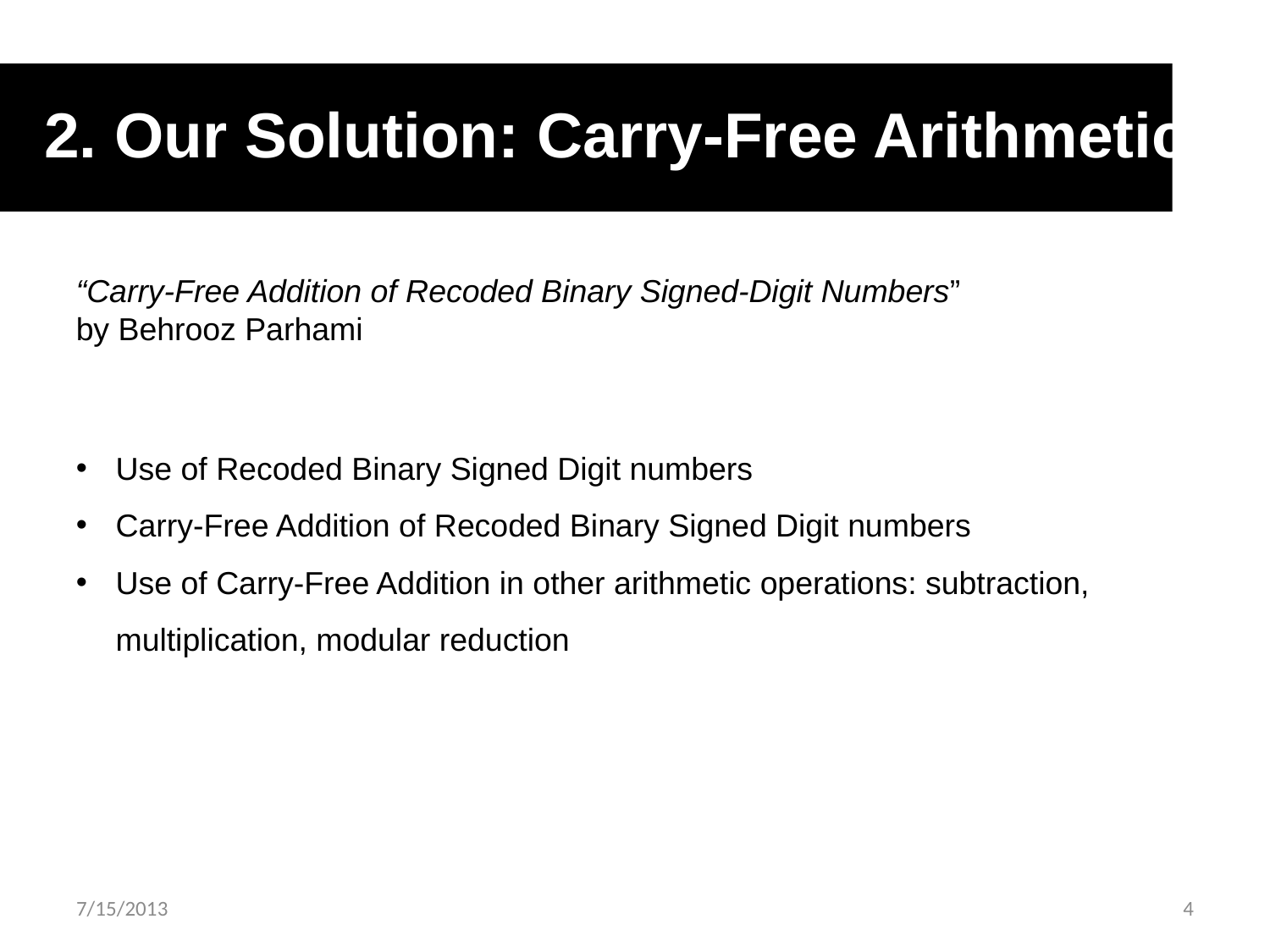

2. Our Solution: Carry-Free Arithmetic
“Carry-Free Addition of Recoded Binary Signed-Digit Numbers”
by Behrooz Parhami
Use of Recoded Binary Signed Digit numbers
Carry-Free Addition of Recoded Binary Signed Digit numbers
Use of Carry-Free Addition in other arithmetic operations: subtraction, multiplication, modular reduction
7/15/2013
4